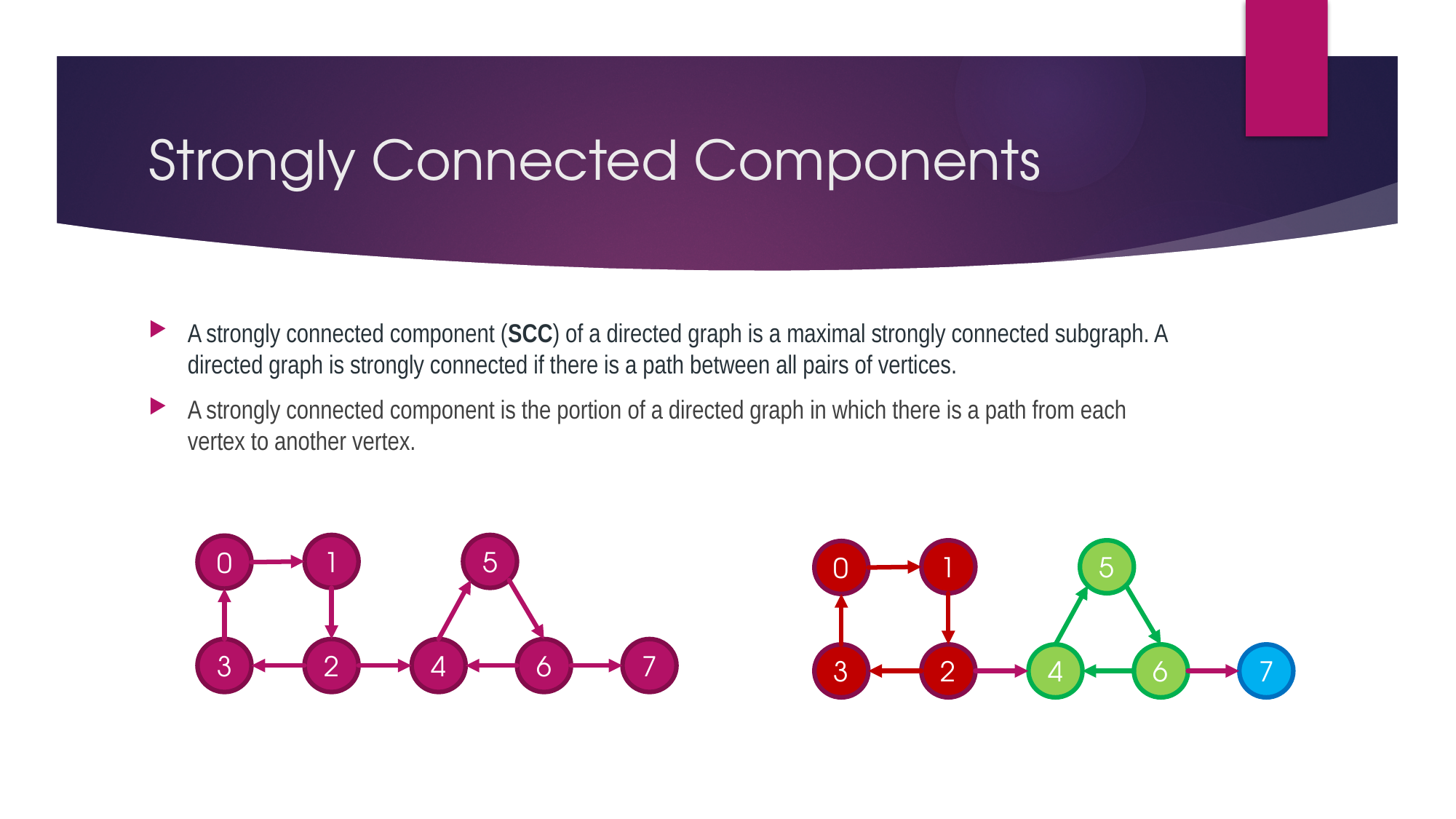

# Strongly Connected Components
A strongly connected component (SCC) of a directed graph is a maximal strongly connected subgraph. A directed graph is strongly connected if there is a path between all pairs of vertices.
A strongly connected component is the portion of a directed graph in which there is a path from each vertex to another vertex.
1
5
0
3
2
4
6
7
1
5
0
3
2
4
6
7